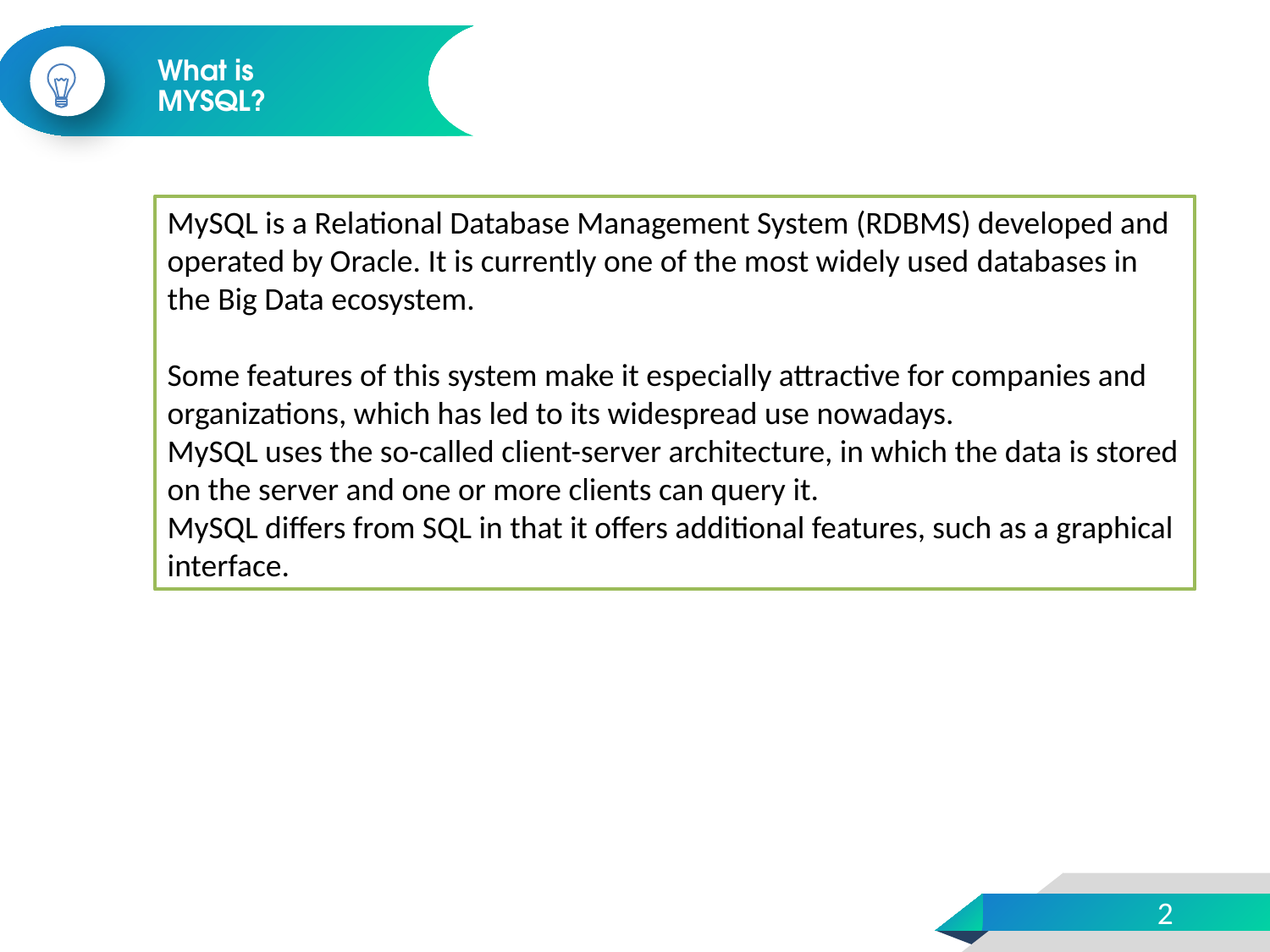

What is
MYSQL?
ù

What is a Database ?
MySQL is a Relational Database Management System (RDBMS) developed and operated by Oracle. It is currently one of the most widely used databases in the Big Data ecosystem.

Some features of this system make it especially attractive for companies and organizations, which has led to its widespread use nowadays.
MySQL uses the so-called client-server architecture, in which the data is stored on the server and one or more clients can query it.
MySQL differs from SQL in that it offers additional features, such as a graphical interface.

2